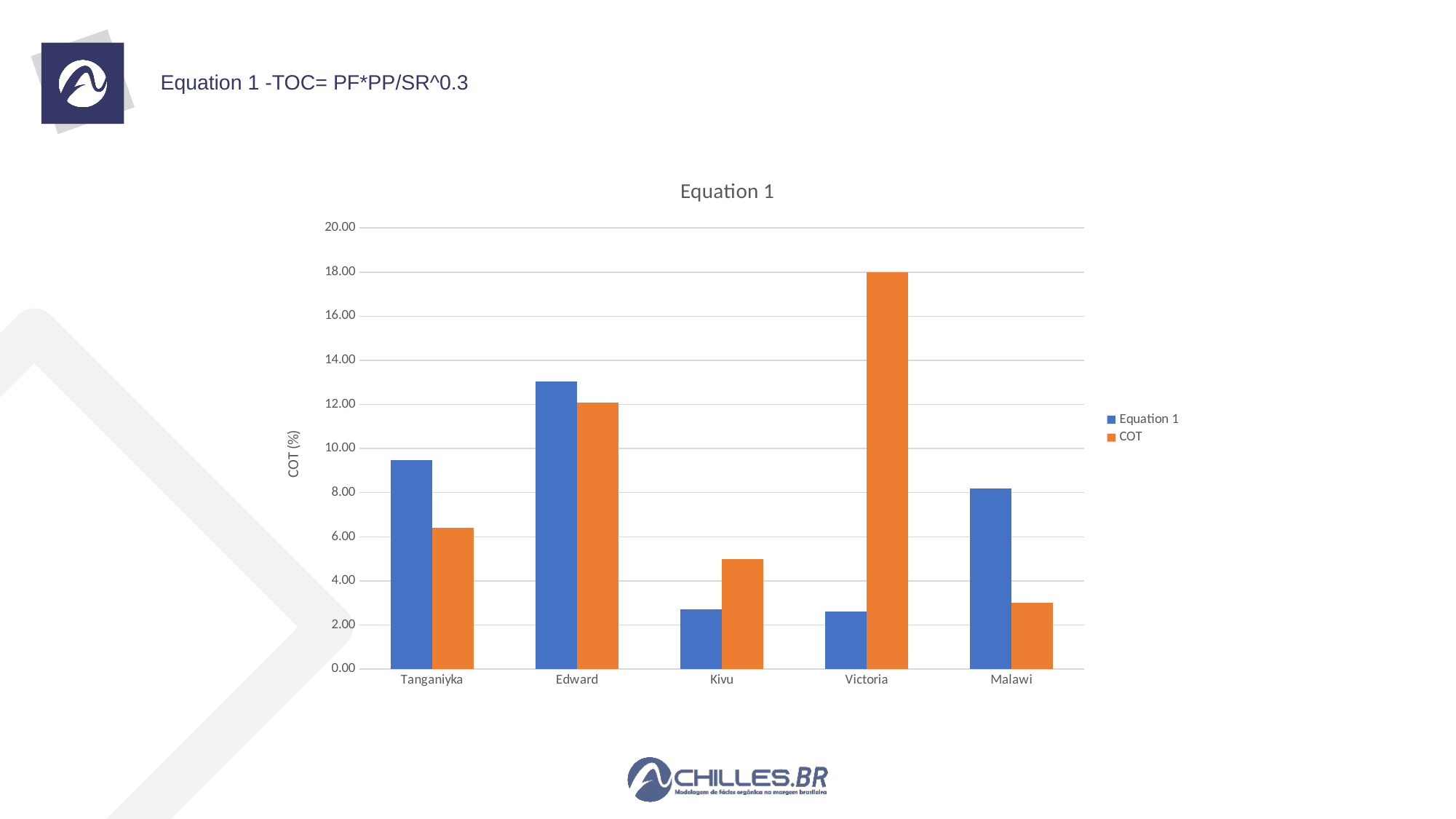

# Equation 1 -TOC= PF*PP/SR^0.3

### Chart: Equation 1

| Category |  |  |
|---|---|---|
| Tanganiyka | 9.464360167202898 | 6.4 |
| Edward | 13.025939387441891 | 12.1 |
| Kivu | 2.704403386808075 | 5.0 |
| Victoria | 2.615472676240272 | 18.0 |
| Malawi | 8.202445478242513 | 3.0 |